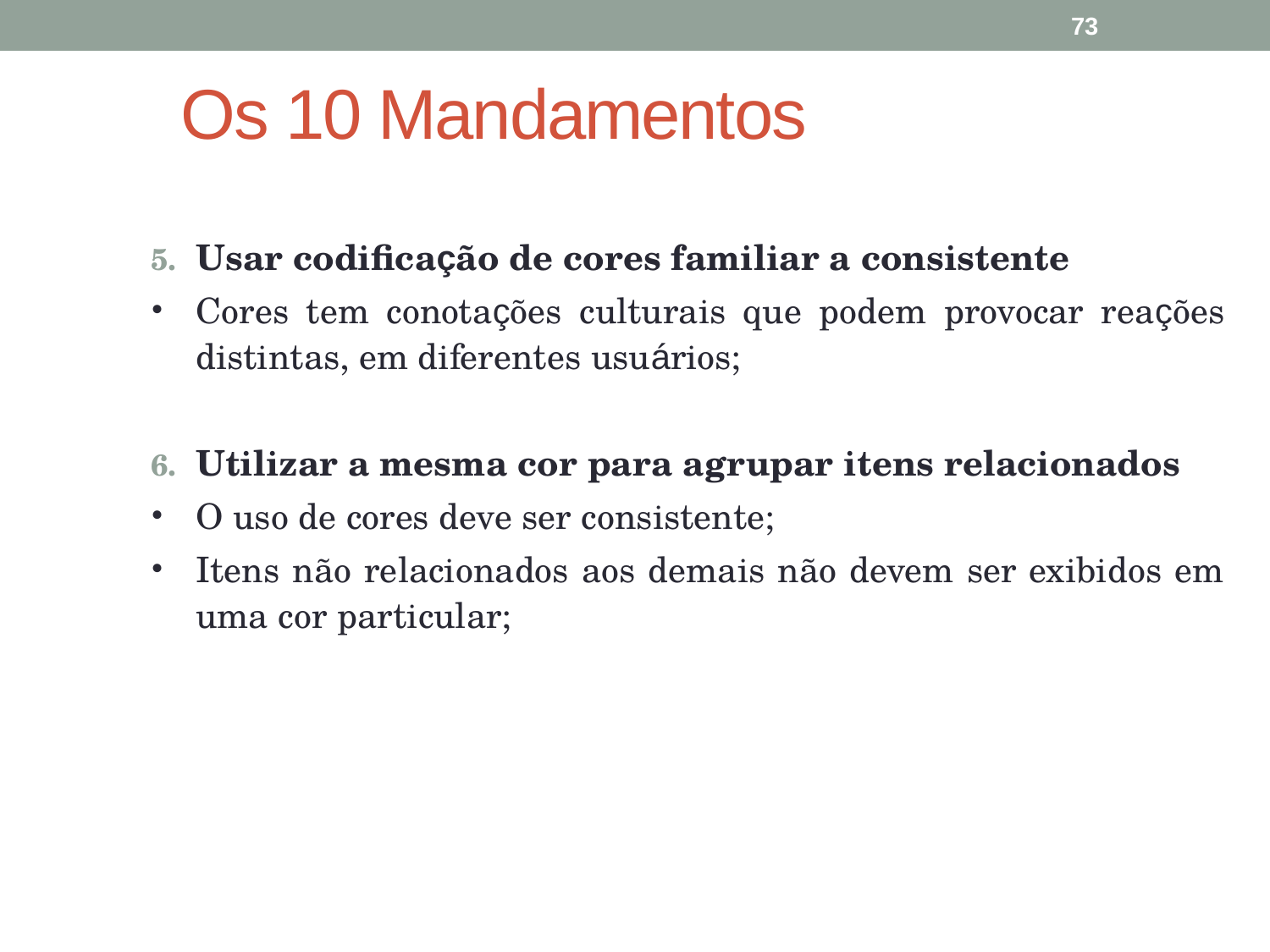

73
# Os 10 Mandamentos
Usar codificação de cores familiar a consistente
Cores tem conotações culturais que podem provocar reações distintas, em diferentes usuários;

Utilizar a mesma cor para agrupar itens relacionados
O uso de cores deve ser consistente;
Itens não relacionados aos demais não devem ser exibidos em uma cor particular;